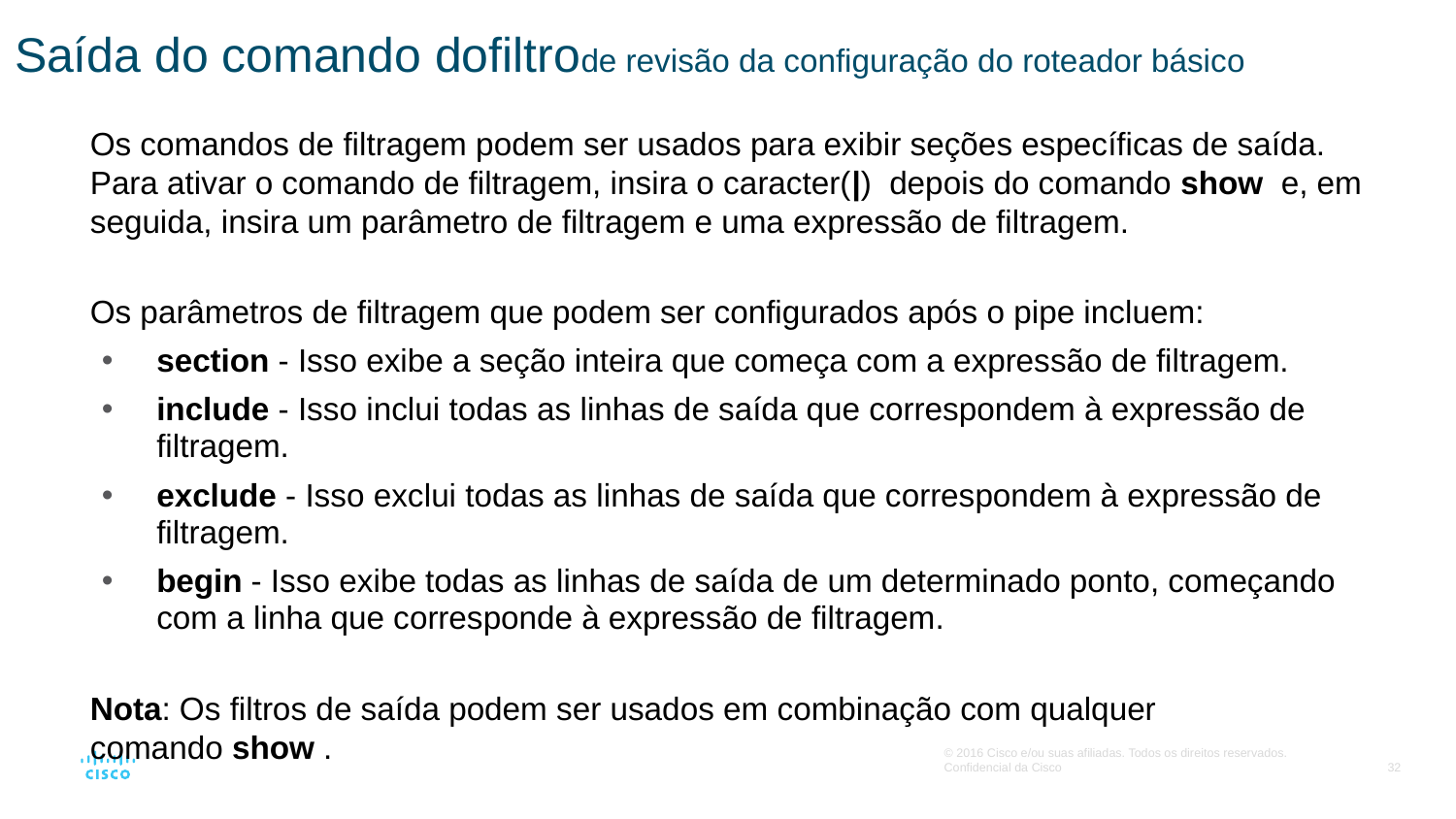

# Saída do comando dofiltrode revisão da configuração do roteador básico
Os comandos de filtragem podem ser usados para exibir seções específicas de saída. Para ativar o comando de filtragem, insira o caracter(|)  depois do comando show  e, em seguida, insira um parâmetro de filtragem e uma expressão de filtragem.

Os parâmetros de filtragem que podem ser configurados após o pipe incluem:
section - Isso exibe a seção inteira que começa com a expressão de filtragem.
include - Isso inclui todas as linhas de saída que correspondem à expressão de filtragem.
exclude - Isso exclui todas as linhas de saída que correspondem à expressão de filtragem.
begin - Isso exibe todas as linhas de saída de um determinado ponto, começando com a linha que corresponde à expressão de filtragem.

Nota: Os filtros de saída podem ser usados em combinação com qualquer comando show .